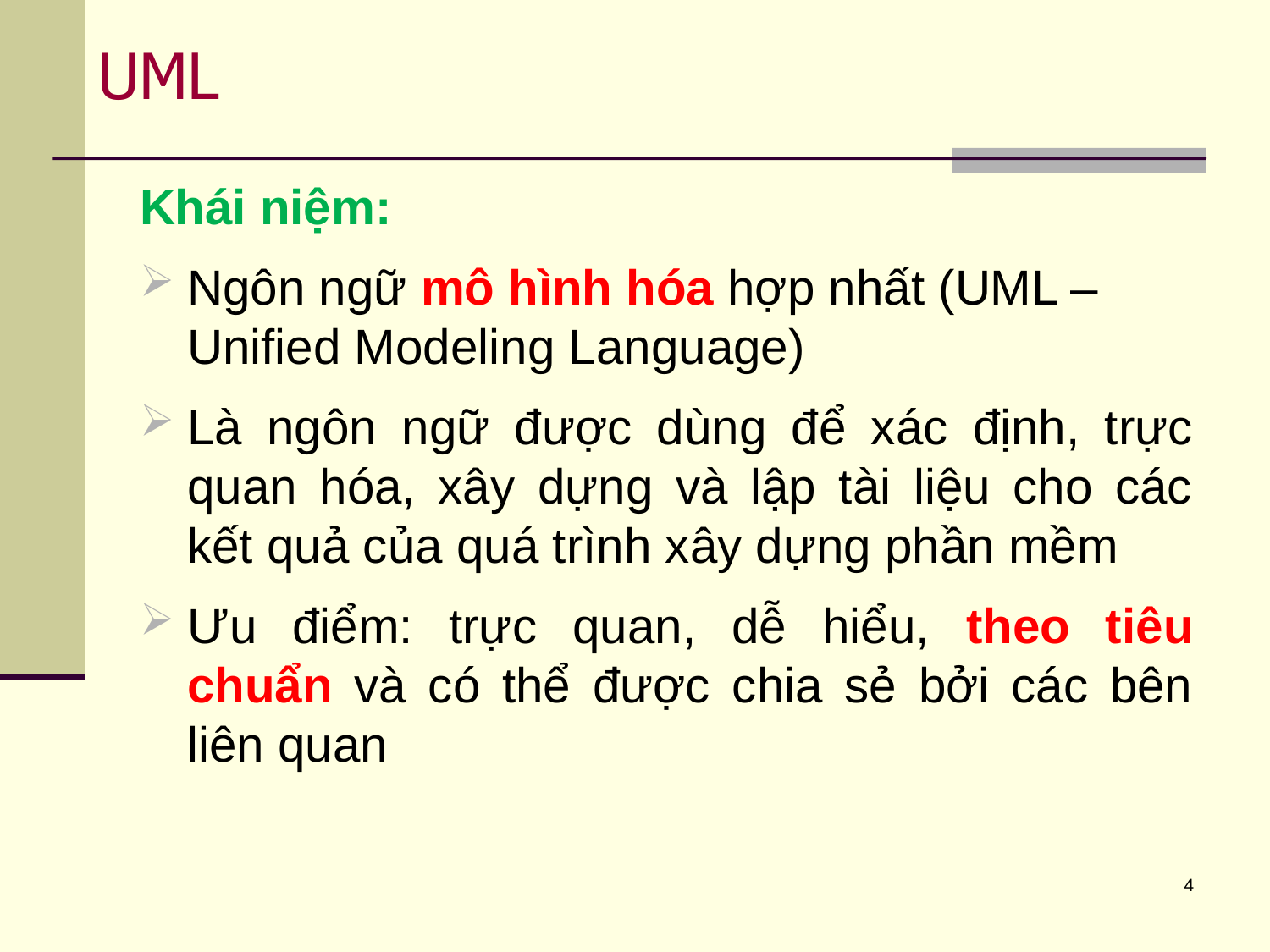

# UML
Khái niệm:
Ngôn ngữ mô hình hóa hợp nhất (UML – Unified Modeling Language)
Là ngôn ngữ được dùng để xác định, trực quan hóa, xây dựng và lập tài liệu cho các kết quả của quá trình xây dựng phần mềm
Ưu điểm: trực quan, dễ hiểu, theo tiêu chuẩn và có thể được chia sẻ bởi các bên liên quan
4